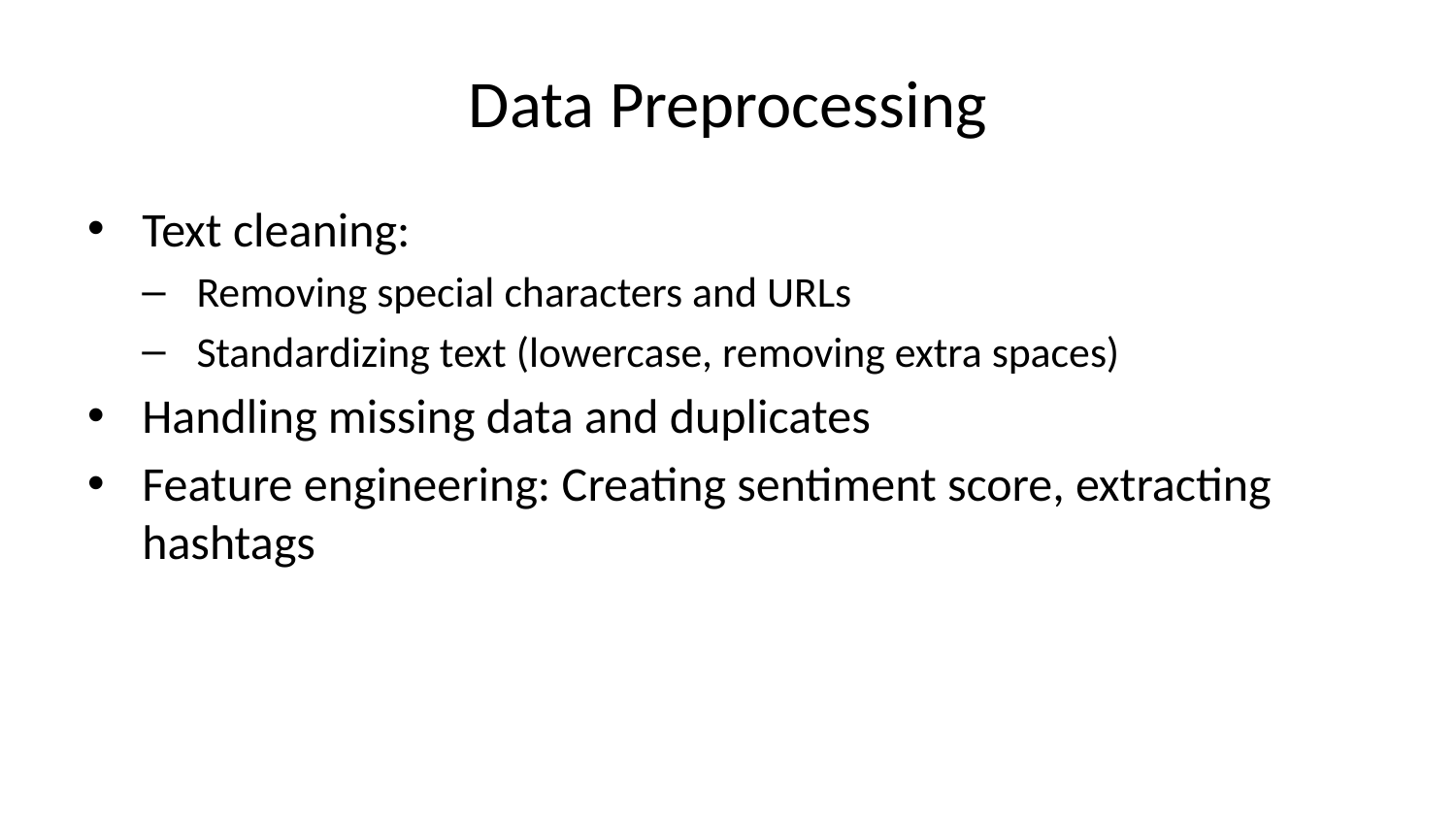

# Data Preprocessing
Text cleaning:
Removing special characters and URLs
Standardizing text (lowercase, removing extra spaces)
Handling missing data and duplicates
Feature engineering: Creating sentiment score, extracting hashtags